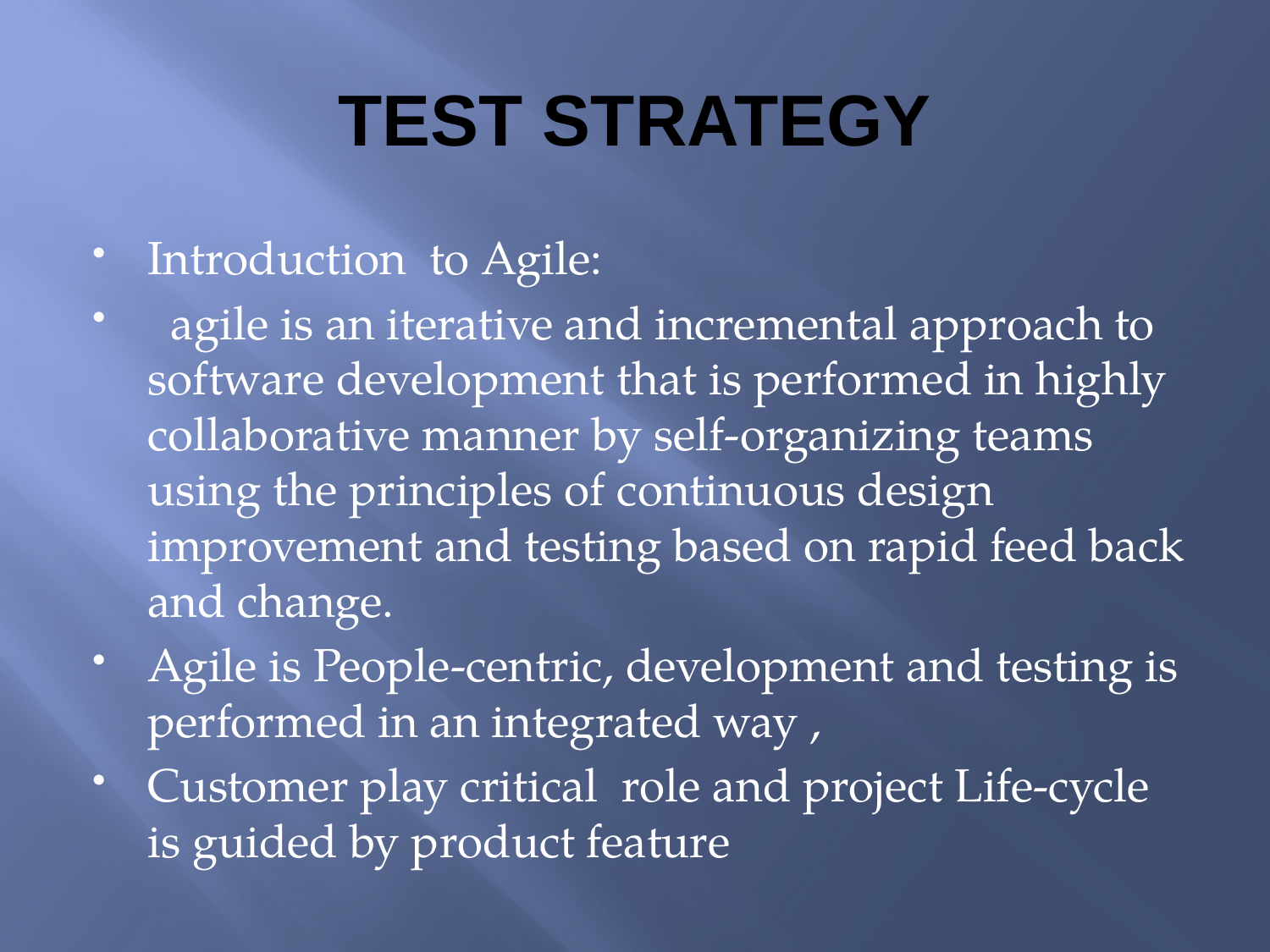

# TEST STRATEGY
Introduction  to Agile:
  agile is an iterative and incremental approach to software development that is performed in highly collaborative manner by self-organizing teams using the principles of continuous design improvement and testing based on rapid feed back and change.
Agile is People-centric, development and testing is performed in an integrated way ,
Customer play critical  role and project Life-cycle  is guided by product feature